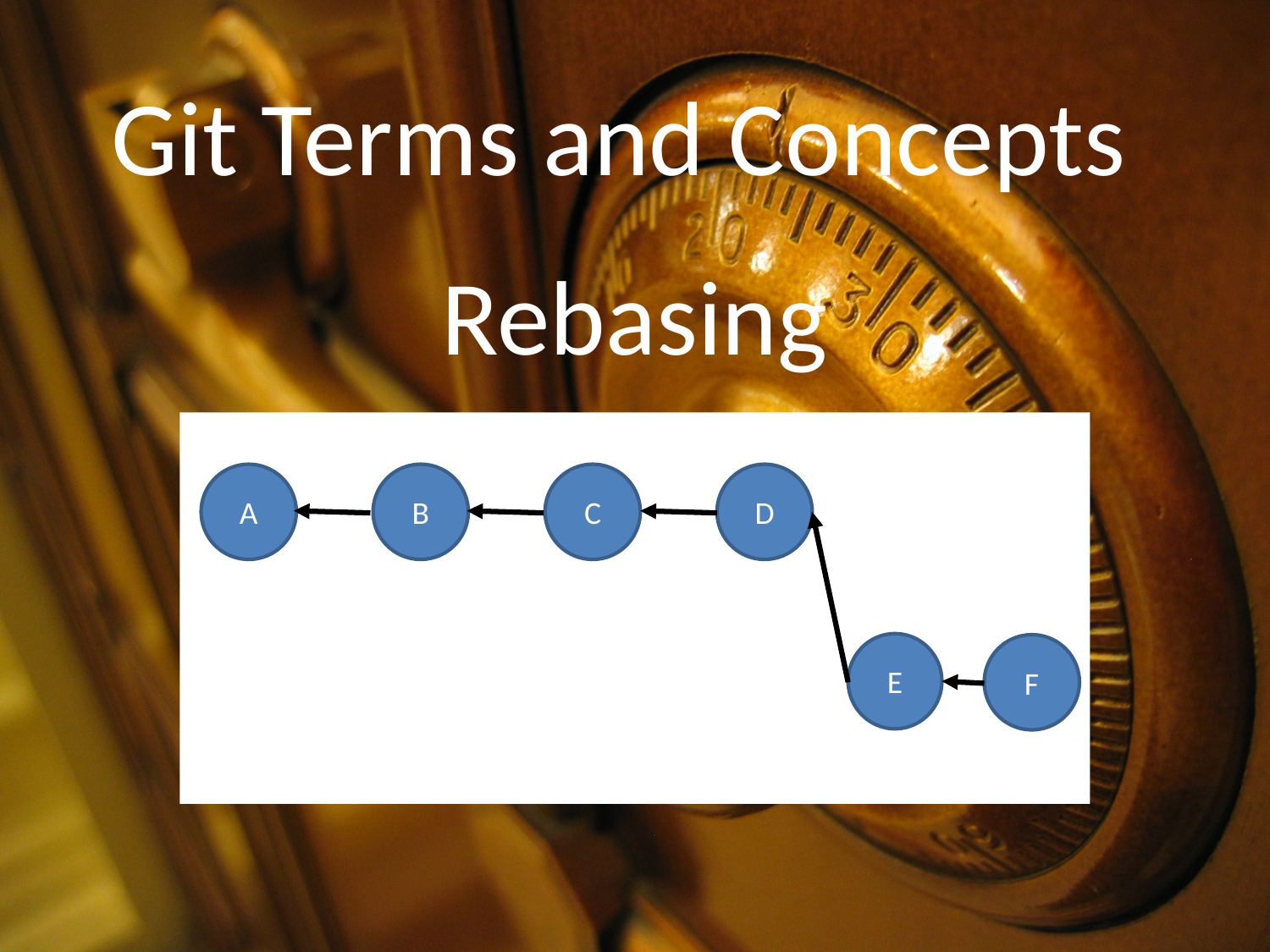

Git Terms and Concepts
Rebasing

A
B
C
D
E
F